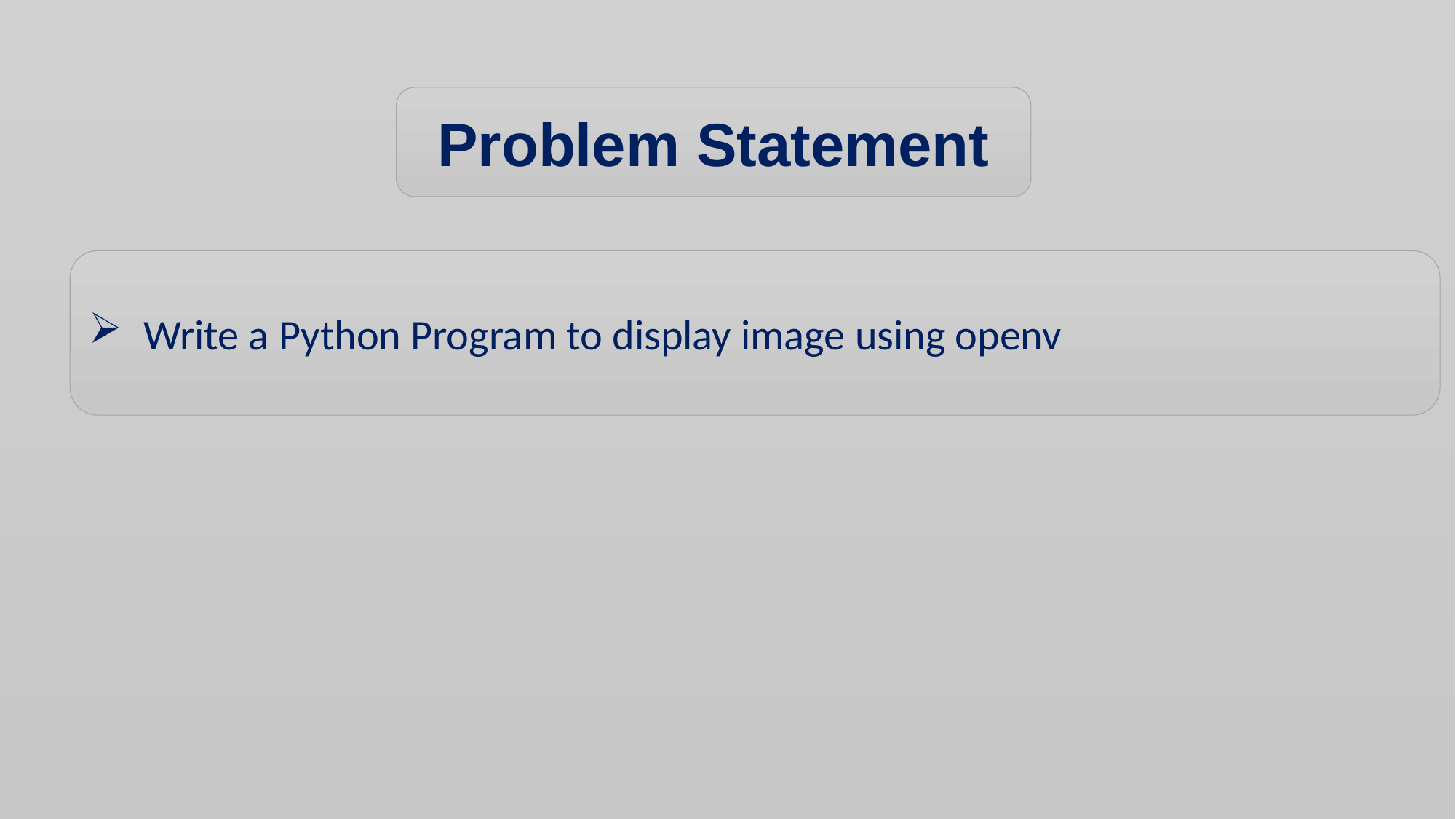

Problem Statement
Write a Python Program to display image using openv